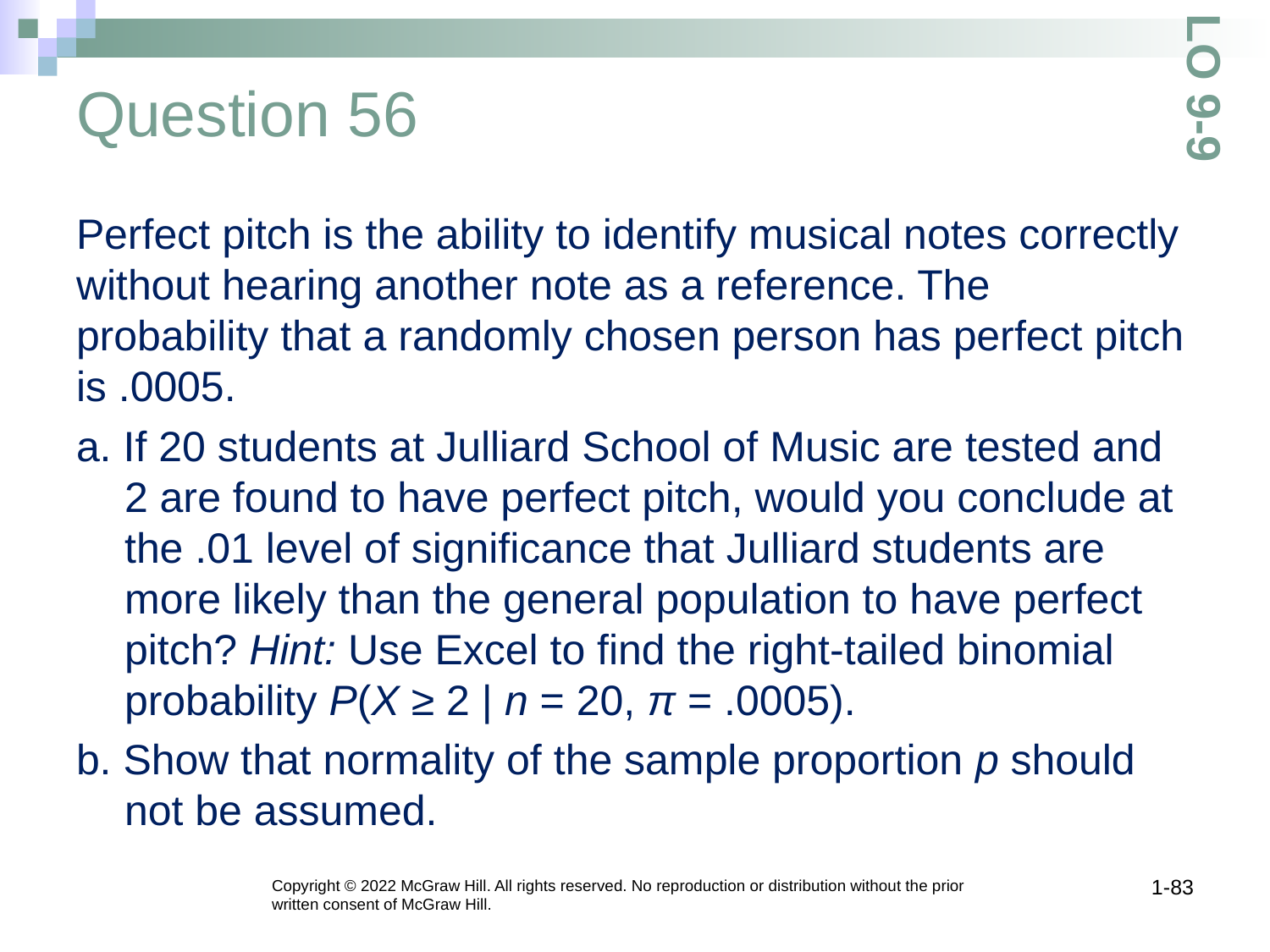

# Question 56
LO 9-9
Perfect pitch is the ability to identify musical notes correctly without hearing another note as a reference. The probability that a randomly chosen person has perfect pitch is .0005.
a. If 20 students at Julliard School of Music are tested and 2 are found to have perfect pitch, would you conclude at the .01 level of significance that Julliard students are more likely than the general population to have perfect pitch? Hint: Use Excel to find the right-tailed binomial probability P(X ≥ 2 | n = 20, π = .0005).
b. Show that normality of the sample proportion p should not be assumed.
1-83
Copyright © 2022 McGraw Hill. All rights reserved. No reproduction or distribution without the prior written consent of McGraw Hill.